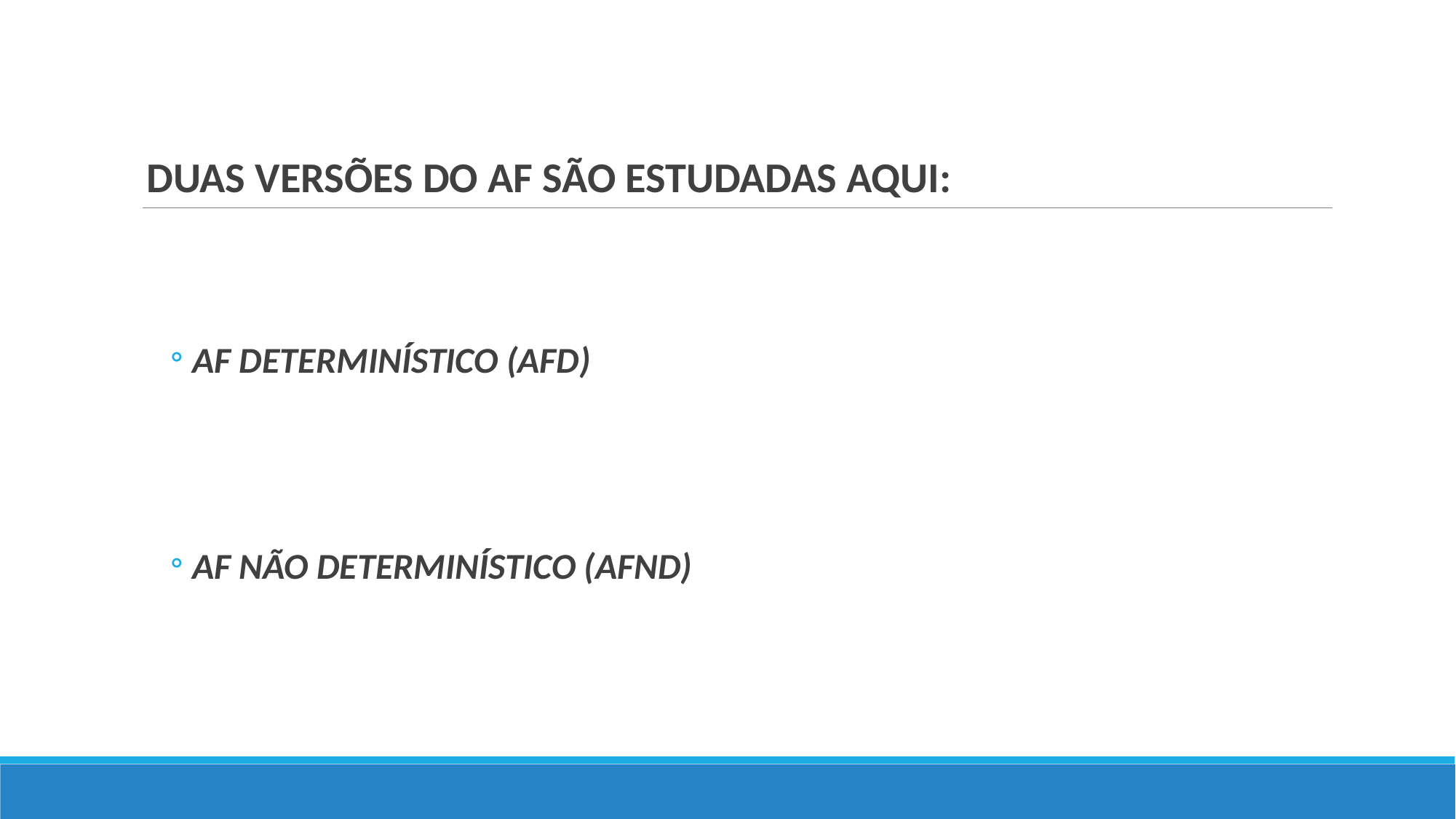

DUAS VERSÕES DO AF SÃO ESTUDADAS AQUI:

AF DETERMINÍSTICO (AFD)

AF NÃO DETERMINÍSTICO (AFND)